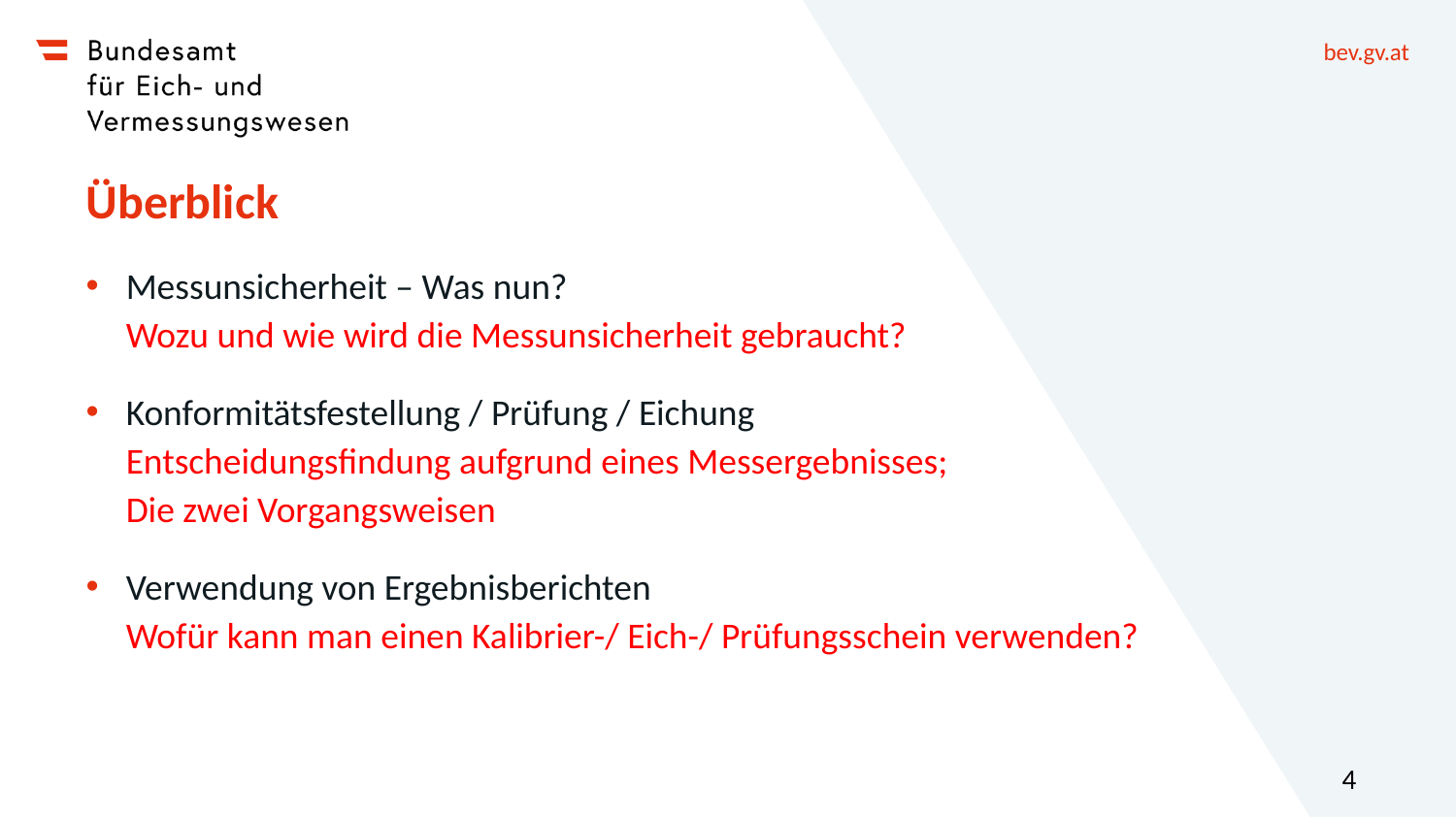

# Überblick
Messunsicherheit – Was nun?
Wozu und wie wird die Messunsicherheit gebraucht?
Konformitätsfestellung / Prüfung / Eichung
Entscheidungsfindung aufgrund eines Messergebnisses;
Die zwei Vorgangsweisen
Verwendung von Ergebnisberichten
Wofür kann man einen Kalibrier-/ Eich-/ Prüfungsschein verwenden?
4